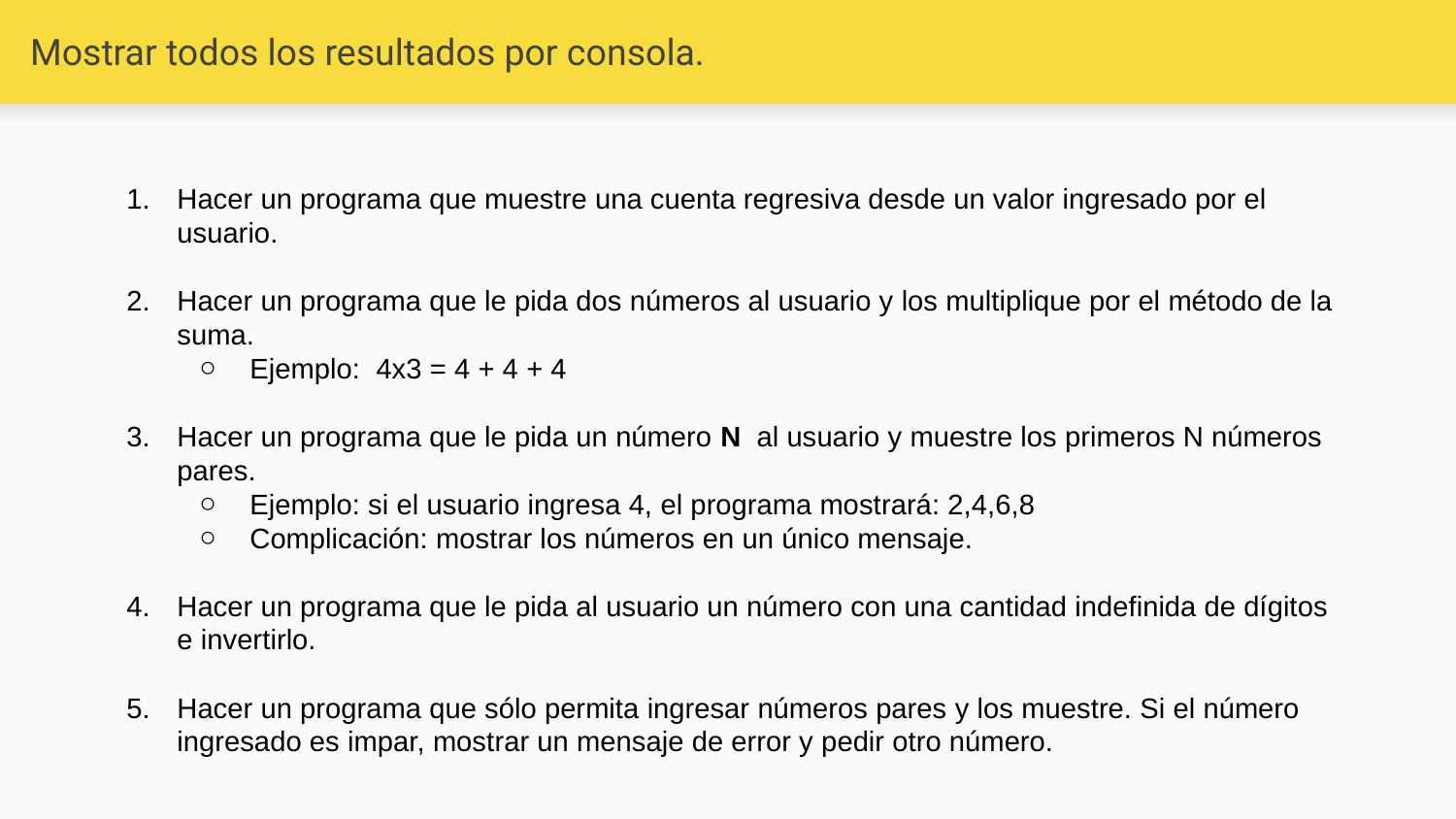

# Mostrar todos los resultados por consola.
Hacer un programa que muestre una cuenta regresiva desde un valor ingresado por el usuario.

Hacer un programa que le pida dos números al usuario y los multiplique por el método de la suma.
Ejemplo:  4x3 = 4 + 4 + 4

Hacer un programa que le pida un número N  al usuario y muestre los primeros N números pares.
Ejemplo: si el usuario ingresa 4, el programa mostrará: 2,4,6,8
Complicación: mostrar los números en un único mensaje.

Hacer un programa que le pida al usuario un número con una cantidad indefinida de dígitos e invertirlo.

Hacer un programa que sólo permita ingresar números pares y los muestre. Si el número ingresado es impar, mostrar un mensaje de error y pedir otro número.